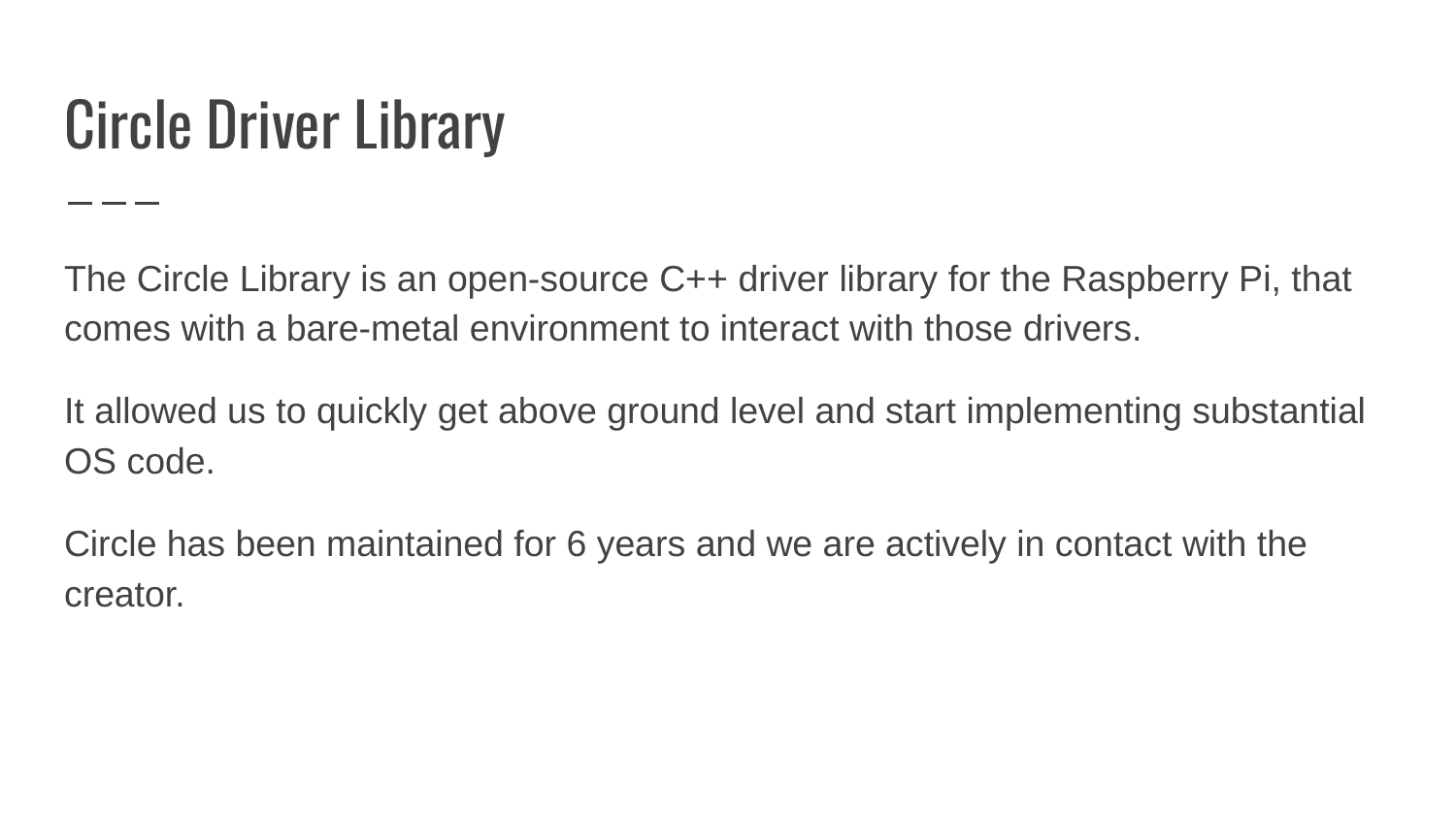

# Circle Driver Library
The Circle Library is an open-source C++ driver library for the Raspberry Pi, that comes with a bare-metal environment to interact with those drivers.
It allowed us to quickly get above ground level and start implementing substantial OS code.
Circle has been maintained for 6 years and we are actively in contact with the creator.